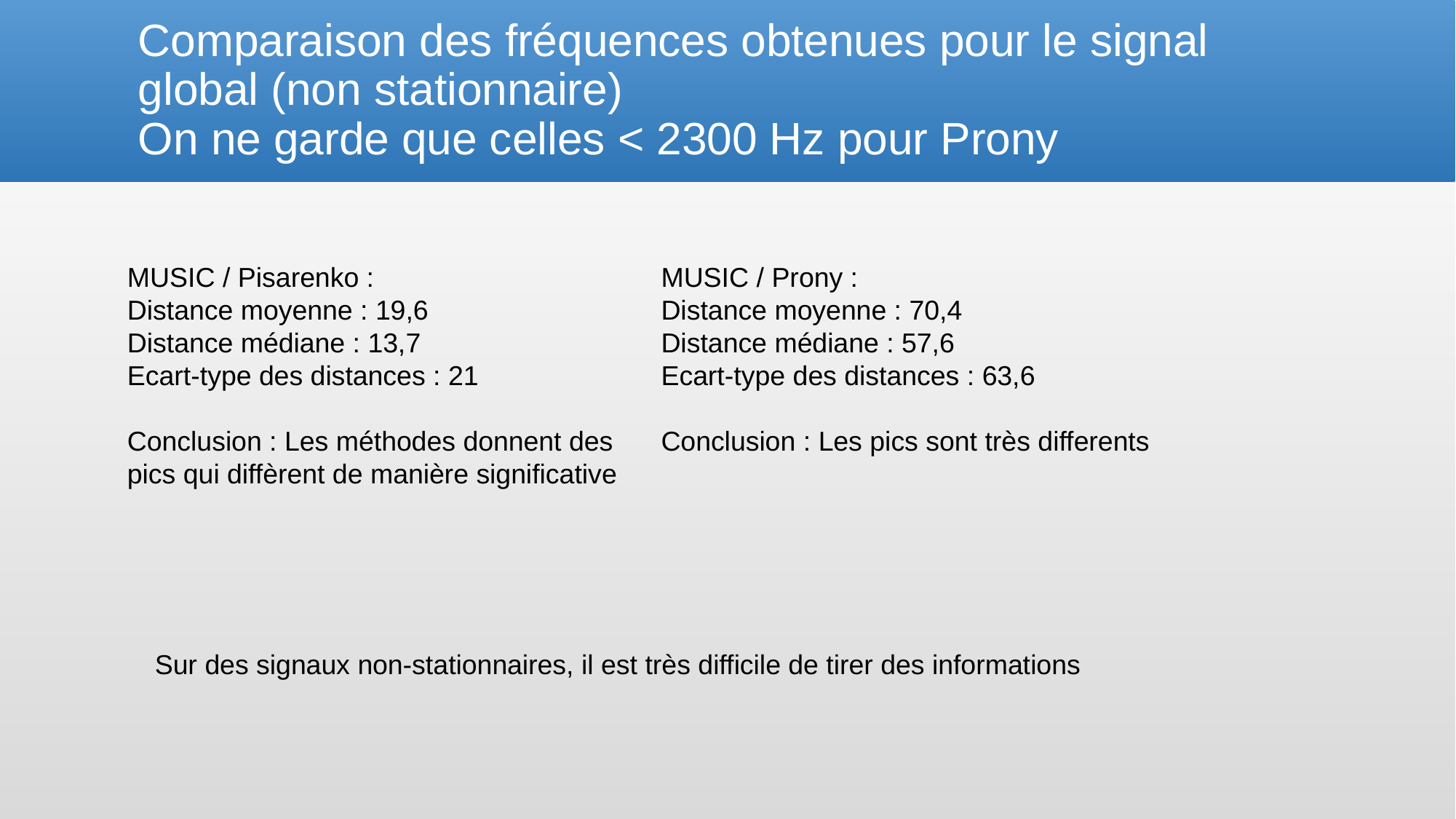

# Comparaison des fréquences obtenues pour le signal global (non stationnaire) On ne garde que celles < 2300 Hz pour Prony
MUSIC / Pisarenko :
Distance moyenne : 19,6
Distance médiane : 13,7
Ecart-type des distances : 21

Conclusion : Les méthodes donnent des
pics qui diffèrent de manière significative

MUSIC / Prony :
Distance moyenne : 70,4
Distance médiane : 57,6
Ecart-type des distances : 63,6

Conclusion : Les pics sont très differents
Sur des signaux non-stationnaires, il est très difficile de tirer des informations